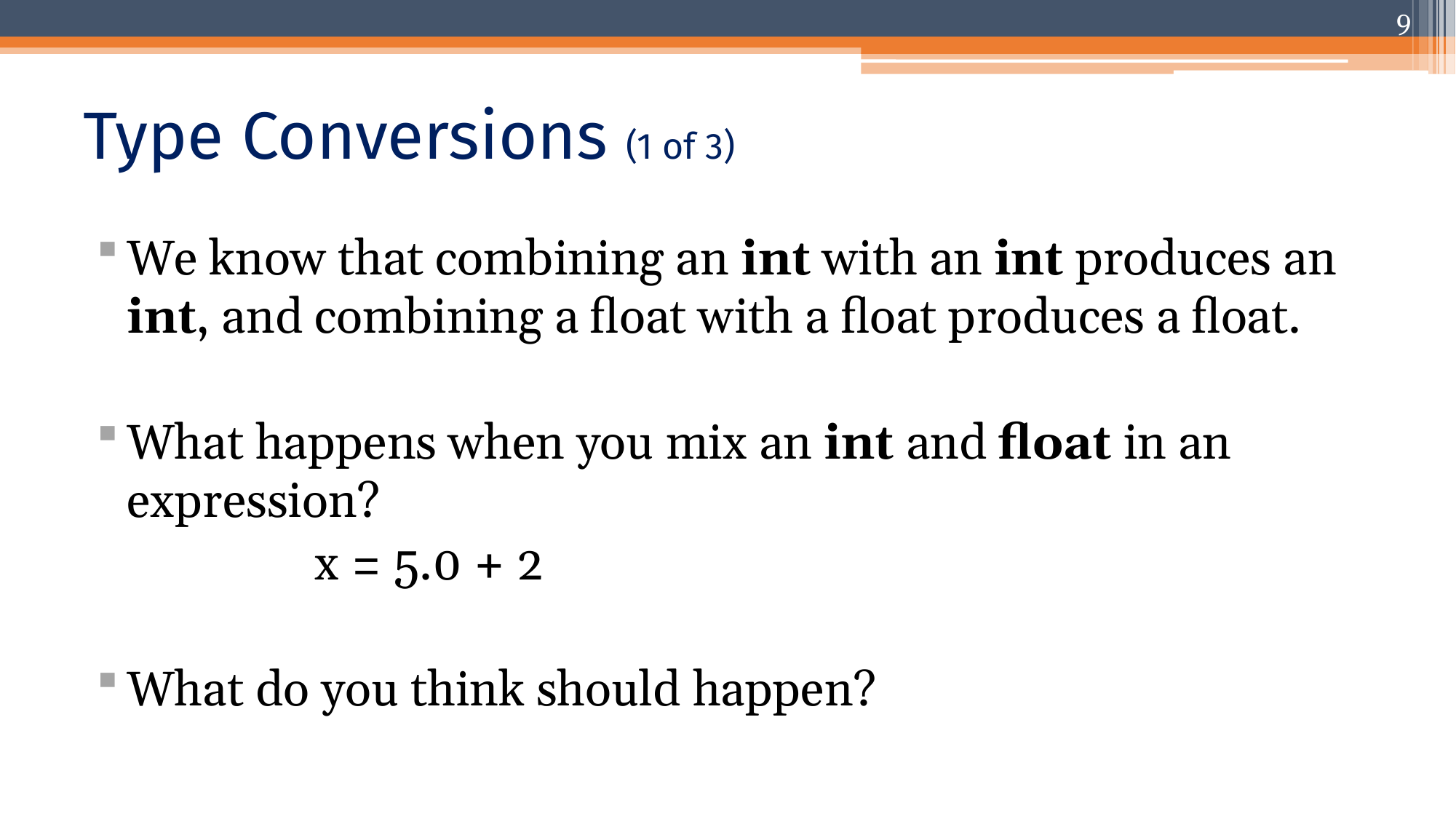

9
# Type Conversions (1 of 3)
We know that combining an int with an int produces an int, and combining a float with a float produces a float.

What happens when you mix an int and float in an expression?
		x = 5.0 + 2

What do you think should happen?